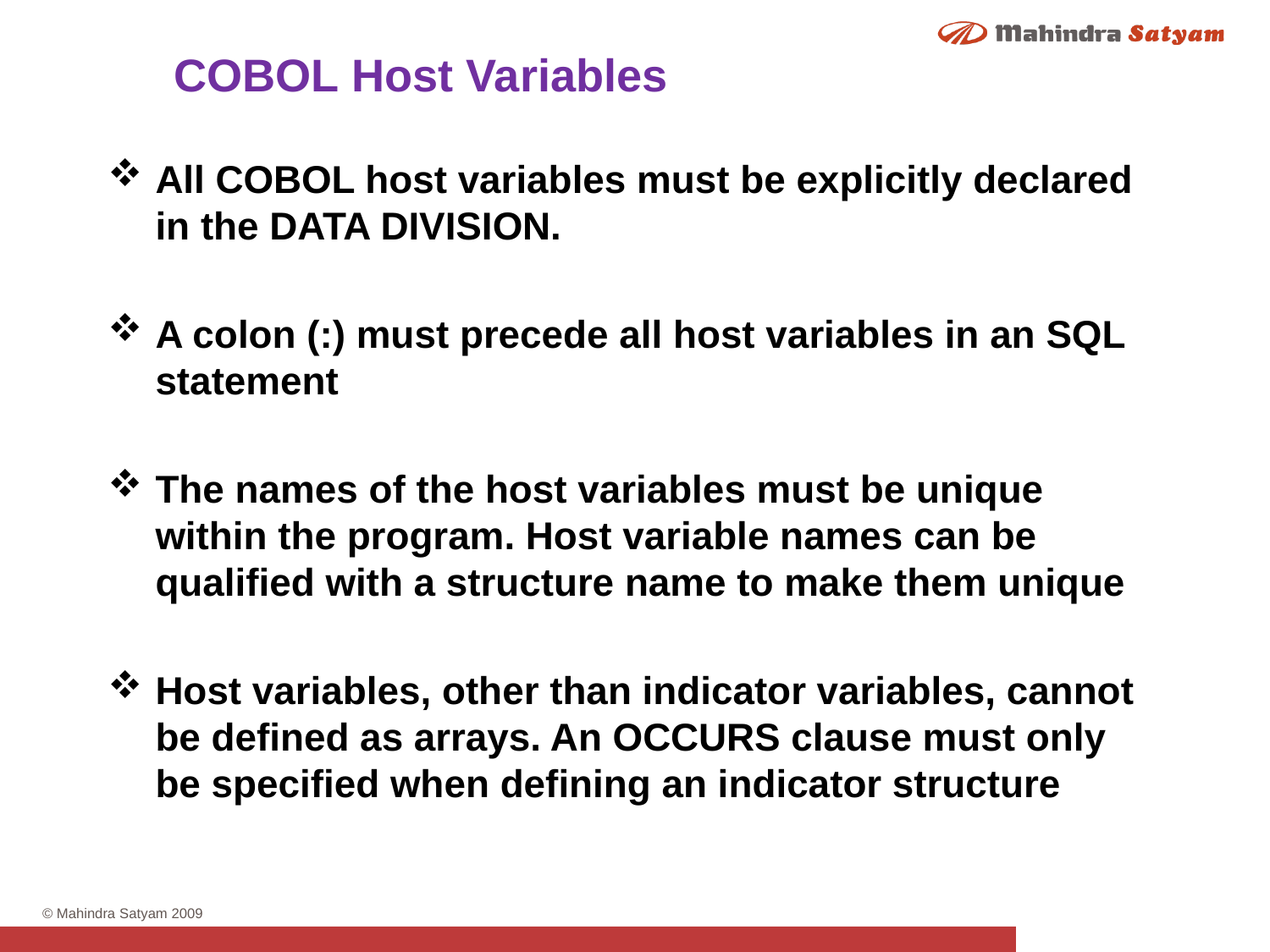

COBOL Host Variables
All COBOL host variables must be explicitly declared in the DATA DIVISION.

A colon (:) must precede all host variables in an SQL statement

The names of the host variables must be unique within the program. Host variable names can be qualified with a structure name to make them unique

Host variables, other than indicator variables, cannot be defined as arrays. An OCCURS clause must only be specified when defining an indicator structure